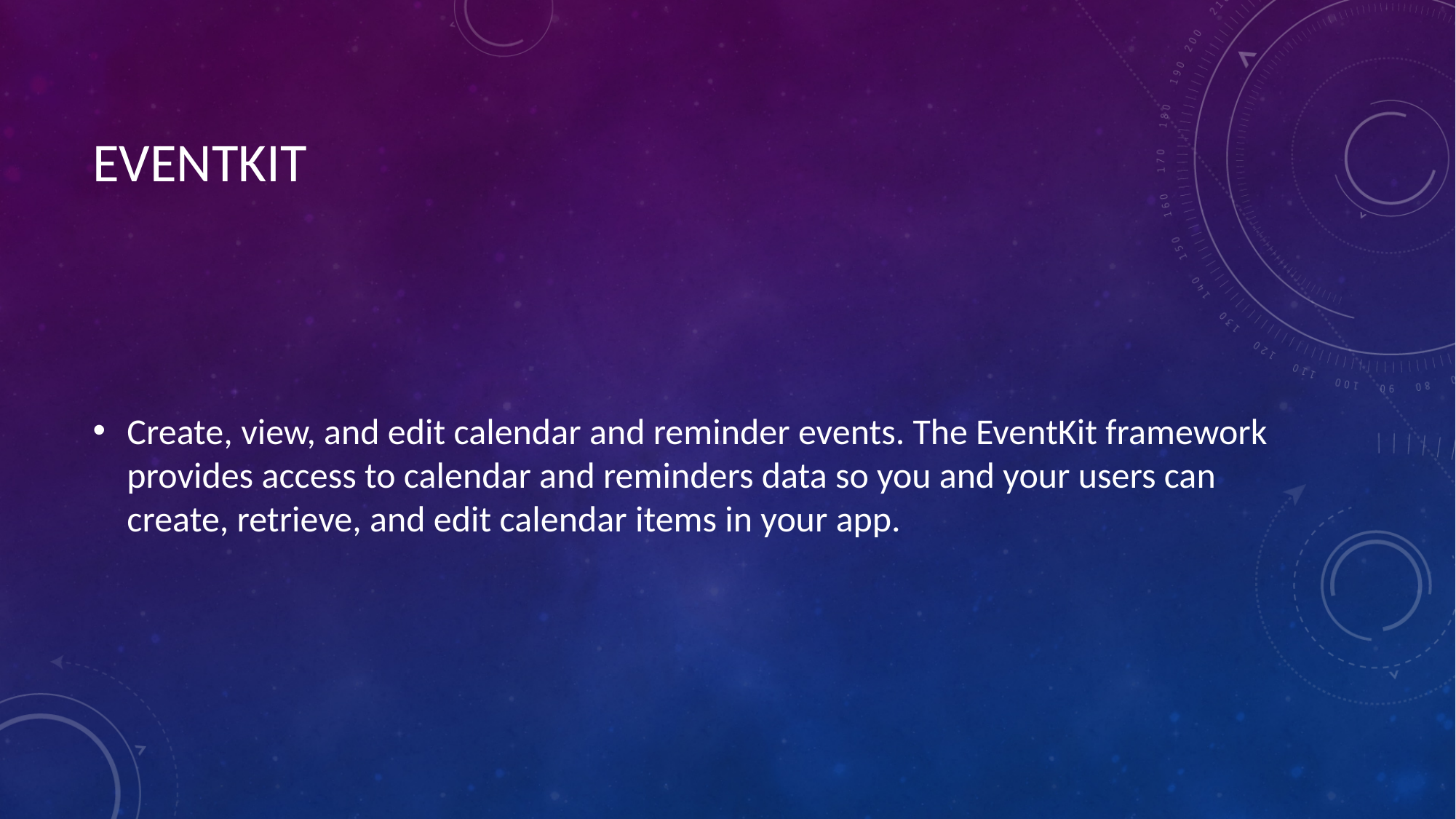

# EventKit
Create, view, and edit calendar and reminder events. The EventKit framework provides access to calendar and reminders data so you and your users can create, retrieve, and edit calendar items in your app.